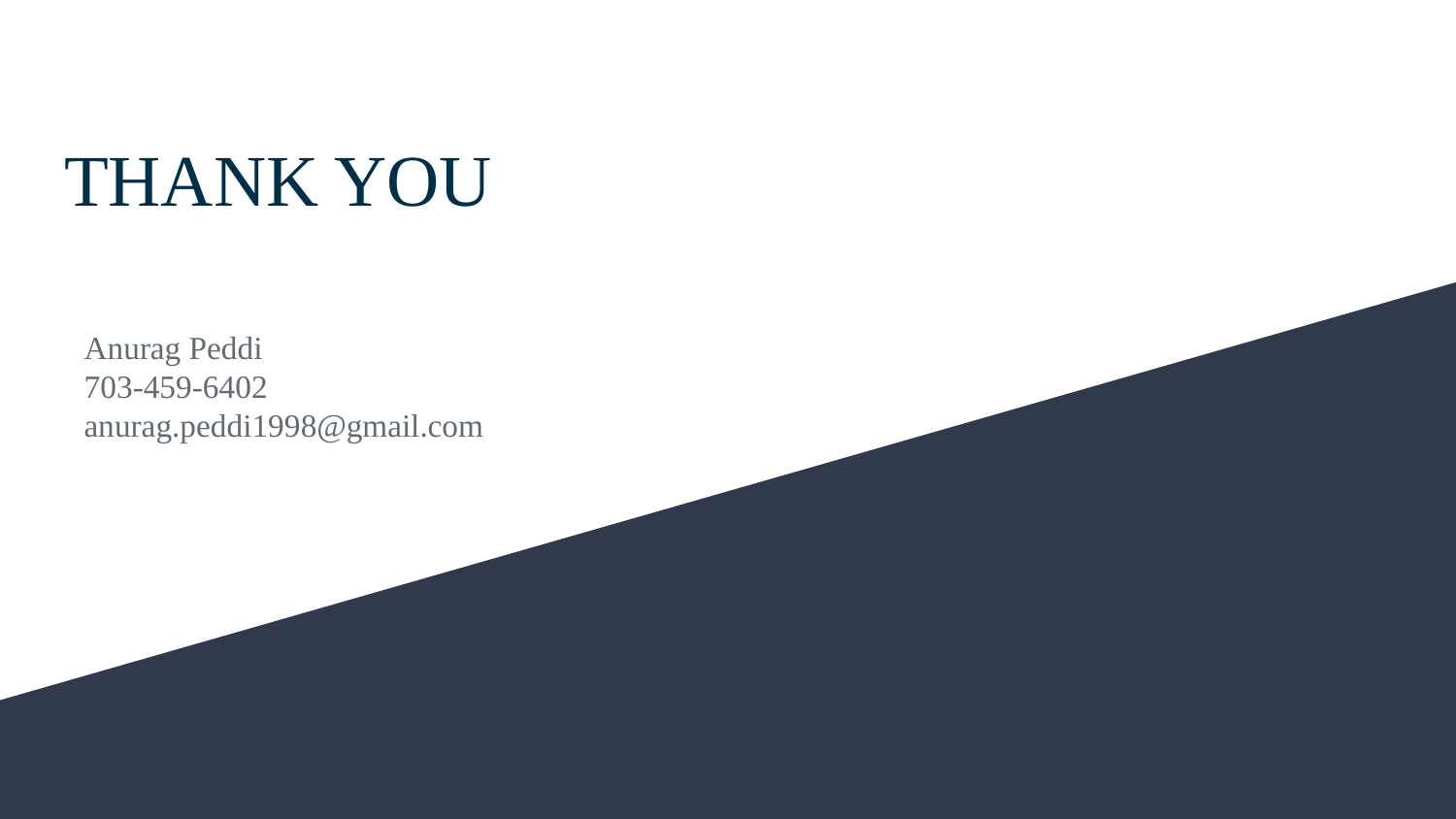

# THANK YOU
Anurag Peddi
703-459-6402
anurag.peddi1998@gmail.com